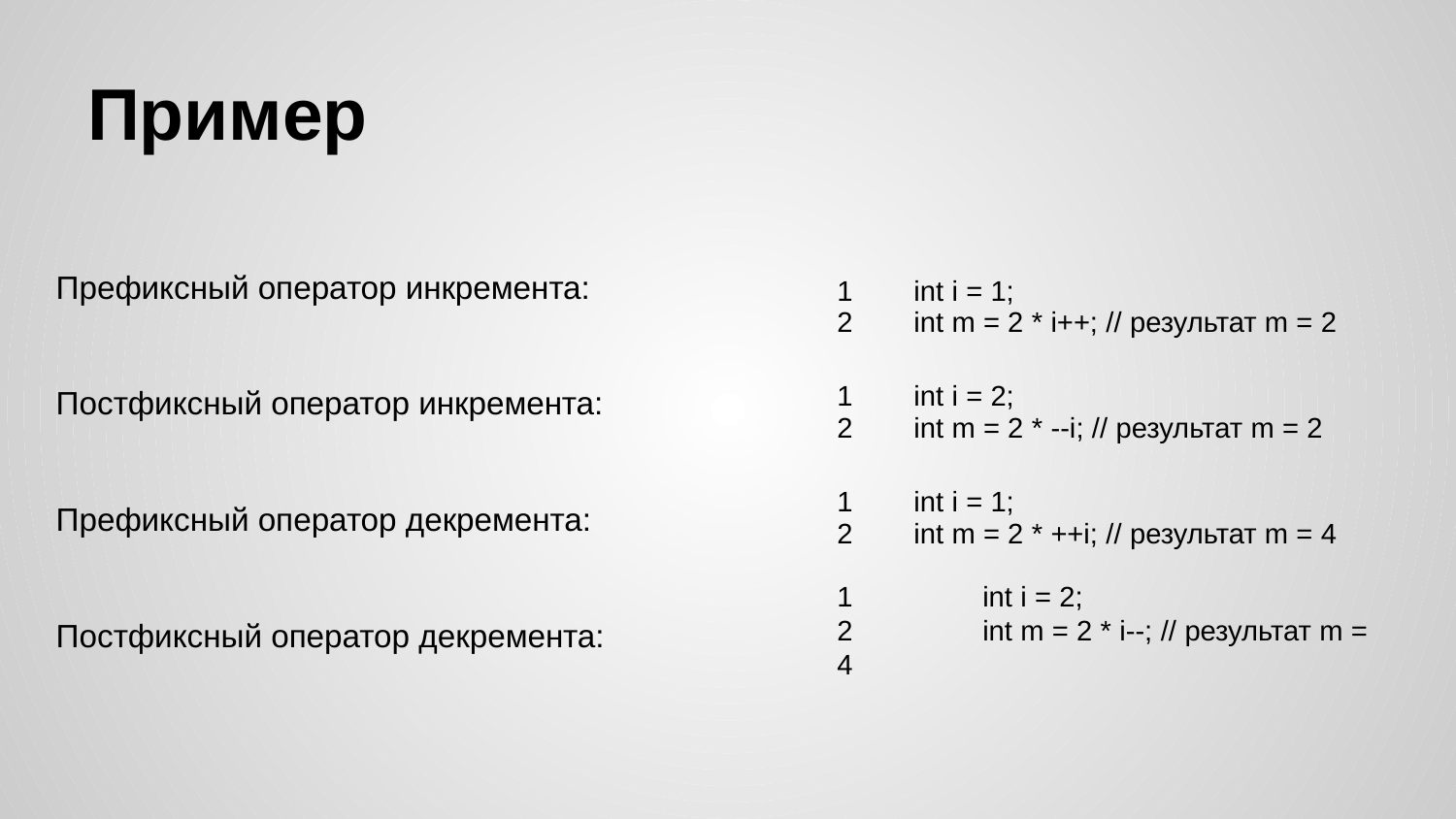

# Пример
Префиксный оператор инкремента:

Постфиксный оператор инкремента:

Префиксный оператор декремента:

Постфиксный оператор декремента:

| 1 2 | int i = 1; int m = 2 \* i++; // результат m = 2 |
| --- | --- |
| 1 2 | int i = 2; int m = 2 \* --i; // результат m = 2 |
| --- | --- |
| 1 2 | int i = 1; int m = 2 \* ++i; // результат m = 4 |
| --- | --- |
1	int i = 2;
2	int m = 2 * i--; // результат m = 4